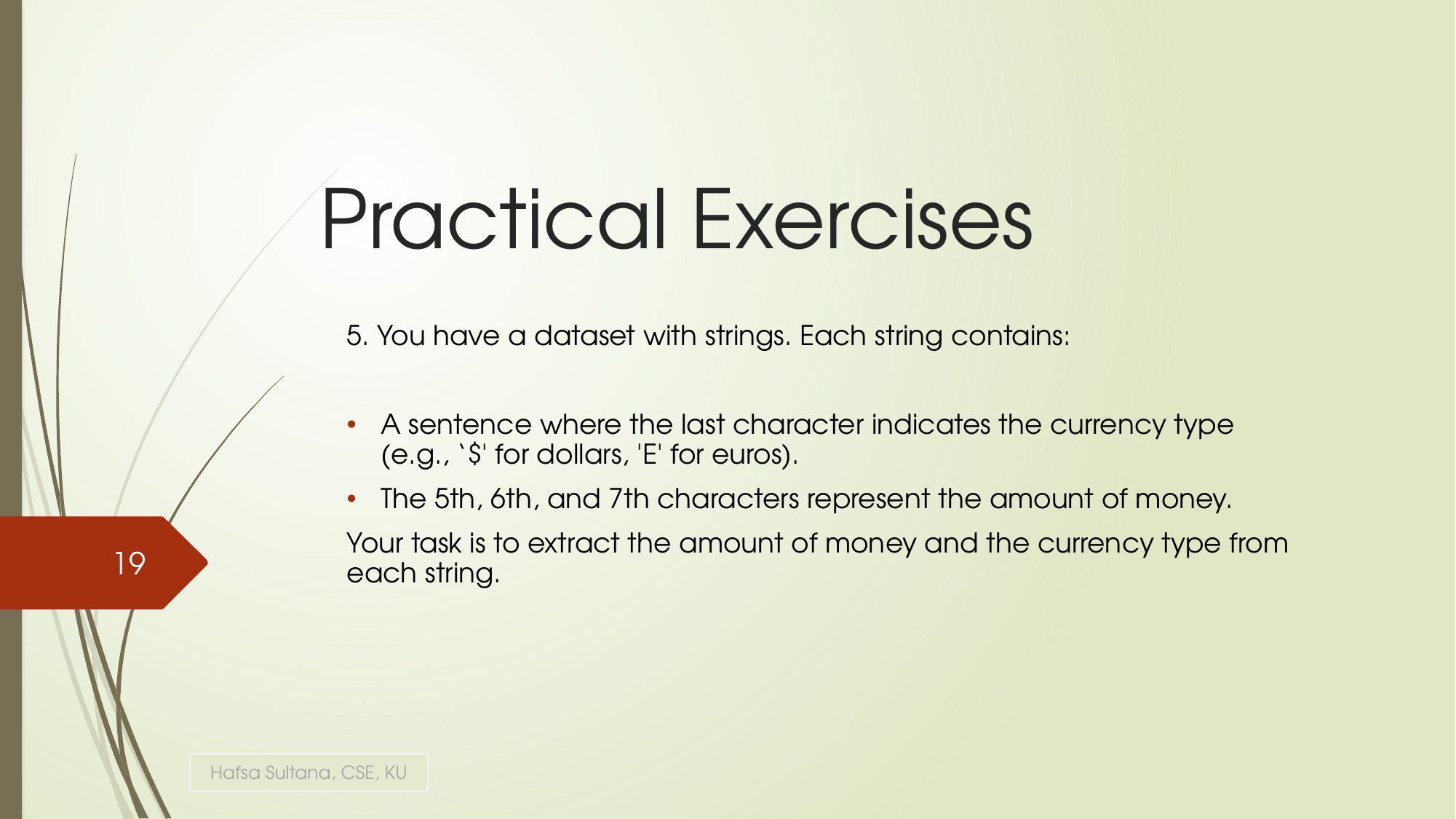

# Practical Exercises
5. You have a dataset with strings. Each string contains:

A sentence where the last character indicates the currency type (e.g., ‘$' for dollars, 'E' for euros).
The 5th, 6th, and 7th characters represent the amount of money.
Your task is to extract the amount of money and the currency type from each string.
19
Hafsa Sultana, CSE, KU